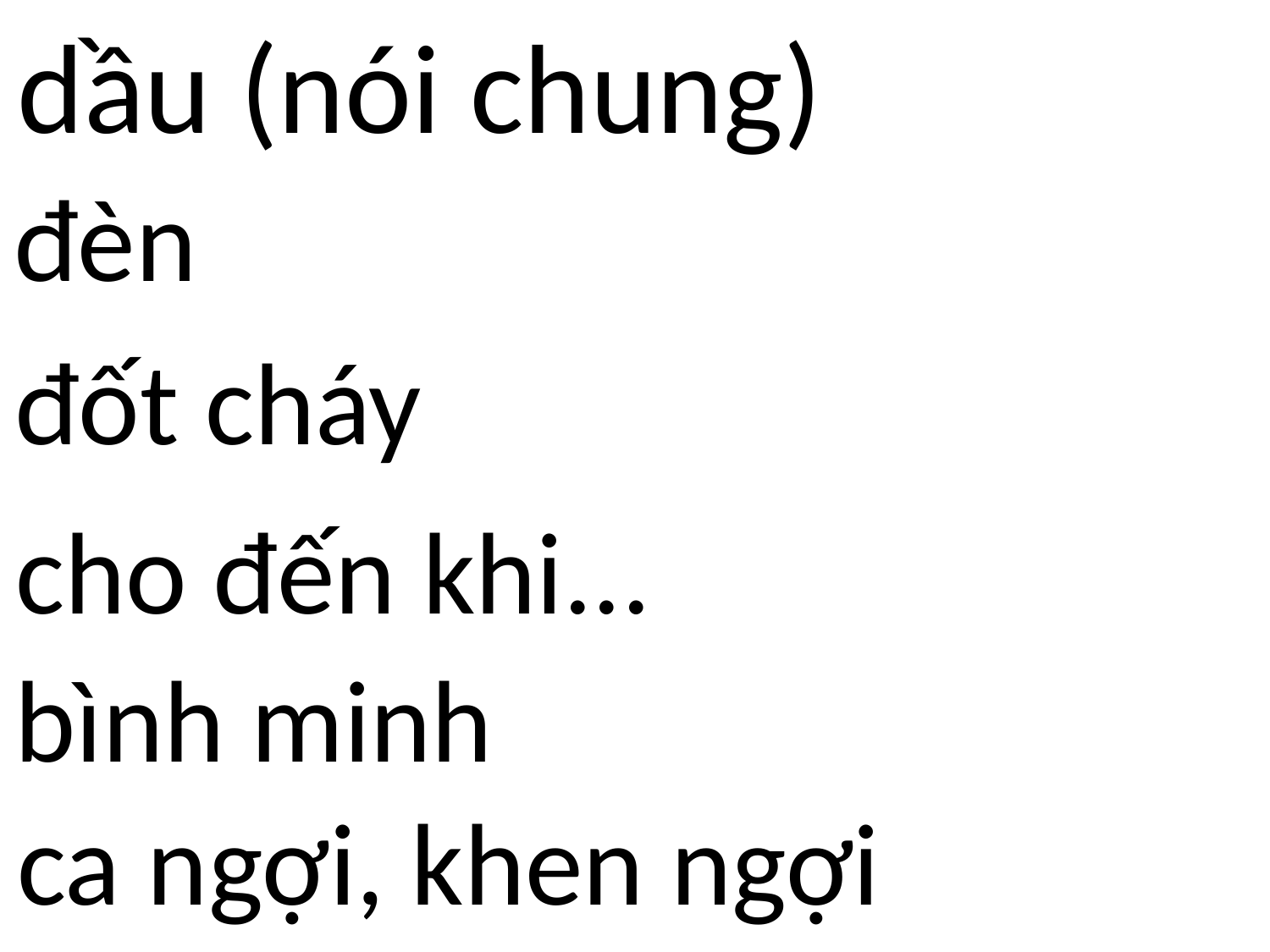

dầu (nói chung)
đèn
đốt cháy
cho đến khi...
bình minh
ca ngợi, khen ngợi